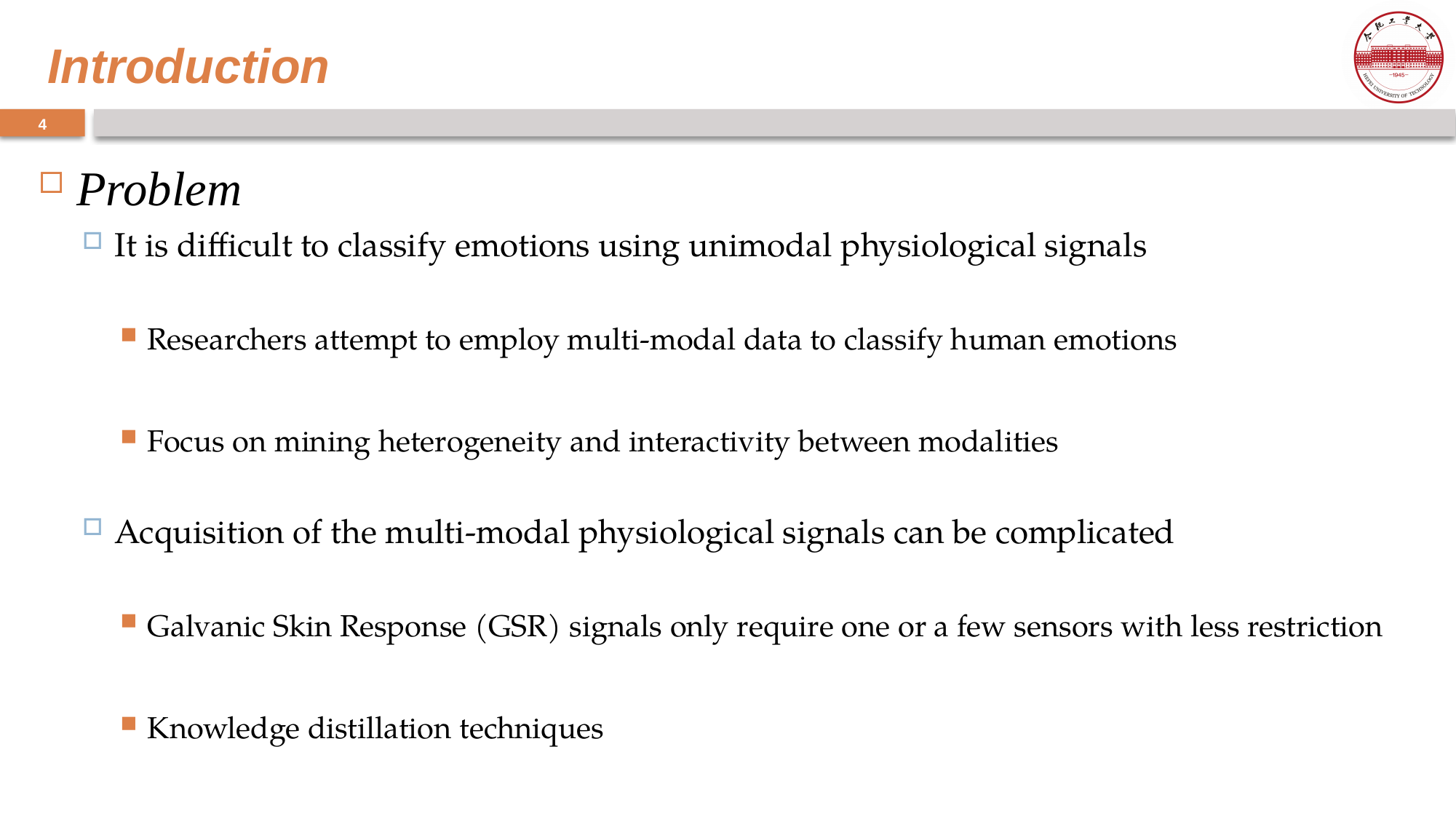

# Introduction
Problem
It is difficult to classify emotions using unimodal physiological signals

Researchers attempt to employ multi-modal data to classify human emotions

Focus on mining heterogeneity and interactivity between modalities

Acquisition of the multi-modal physiological signals can be complicated

Galvanic Skin Response (GSR) signals only require one or a few sensors with less restriction

Knowledge distillation techniques